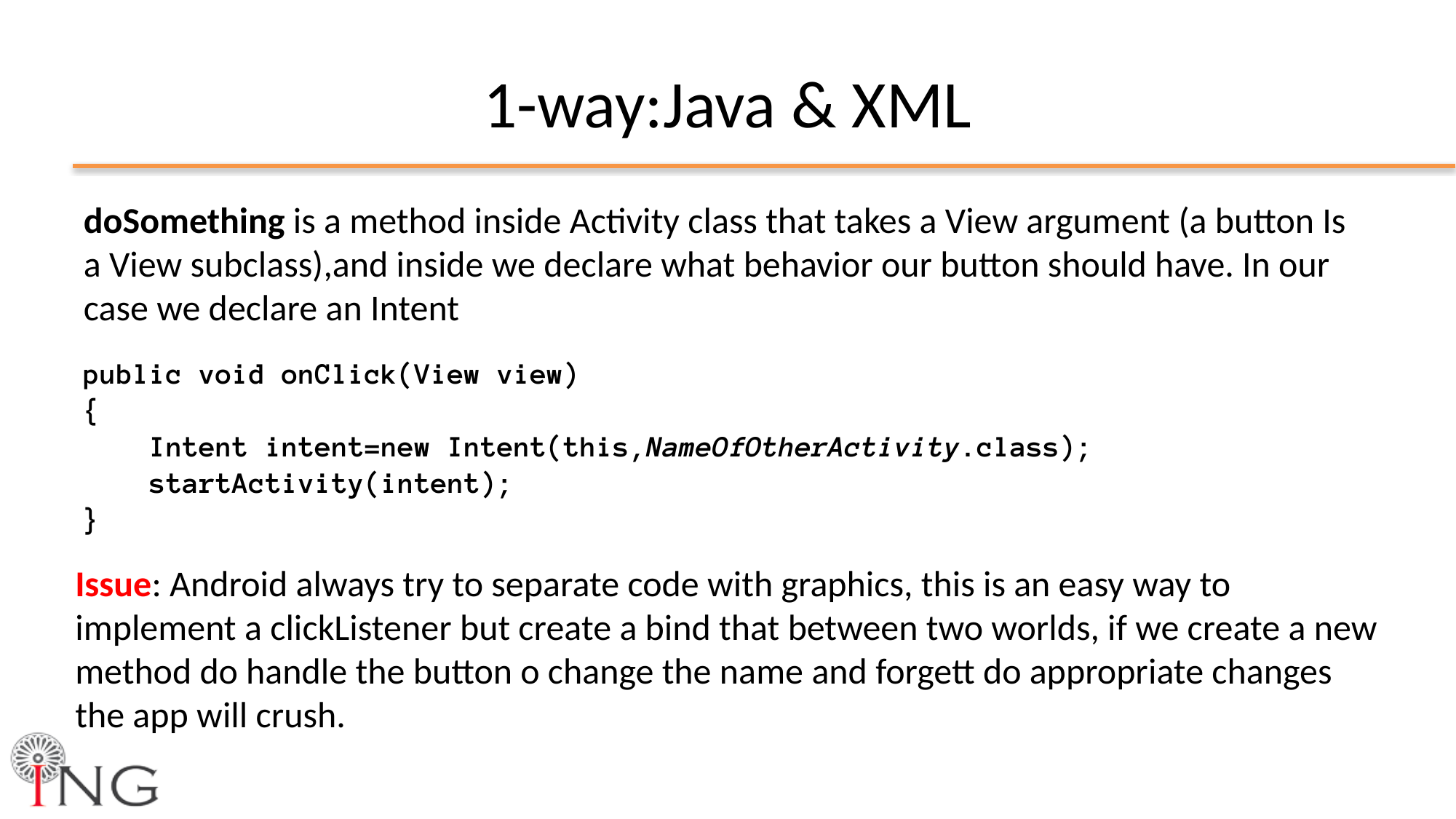

# 1-way:Java & XML
doSomething is a method inside Activity class that takes a View argument (a button Is a View subclass),and inside we declare what behavior our button should have. In our case we declare an Intent
public void onClick(View view)
{
    Intent intent=new Intent(this,NameOfOtherActivity.class);
    startActivity(intent);
}
Issue: Android always try to separate code with graphics, this is an easy way to implement a clickListener but create a bind that between two worlds, if we create a new method do handle the button o change the name and forgett do appropriate changes the app will crush.